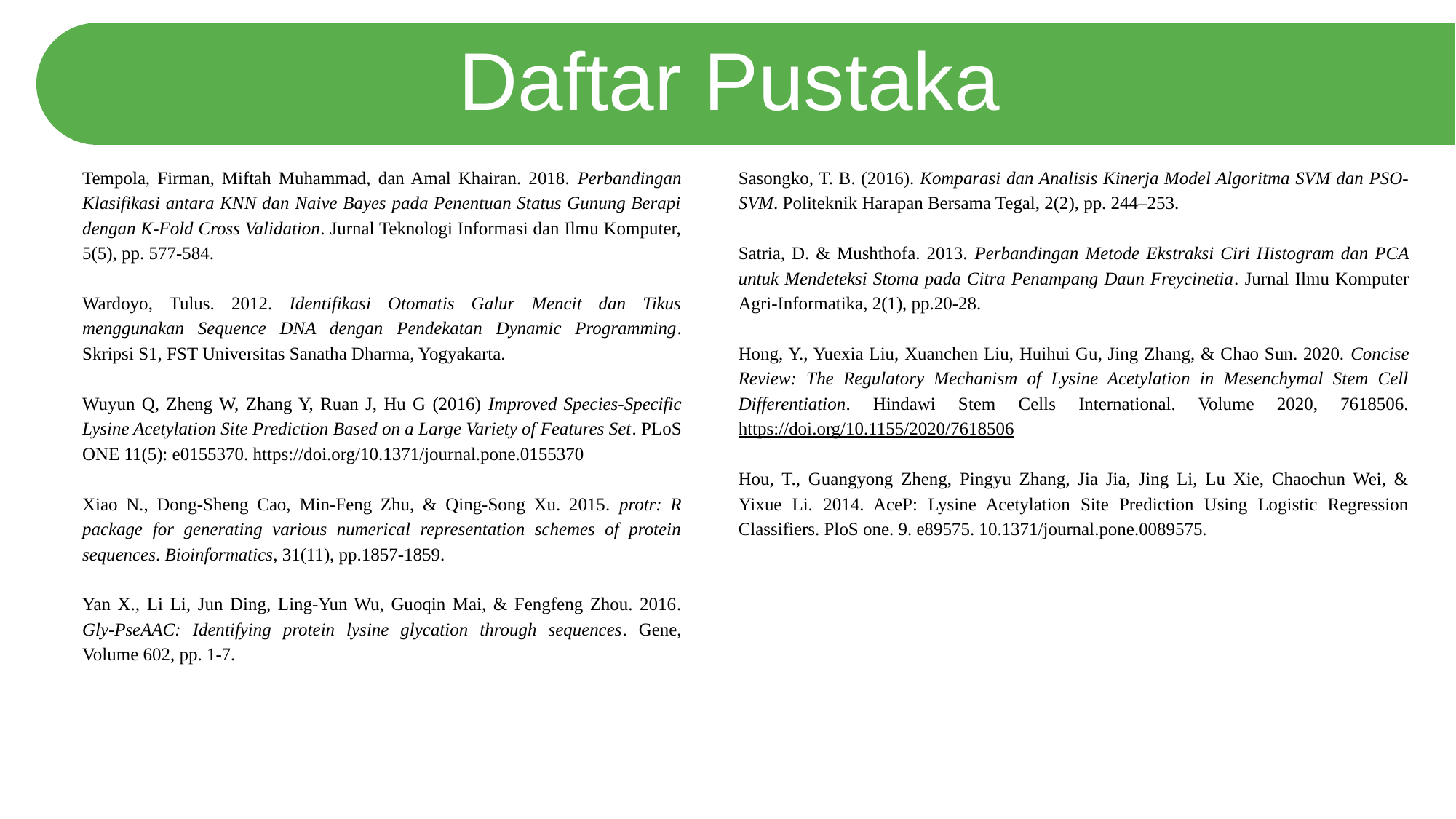

Daftar Pustaka
Tempola, Firman, Miftah Muhammad, dan Amal Khairan. 2018. Perbandingan Klasifikasi antara KNN dan Naive Bayes pada Penentuan Status Gunung Berapi dengan K-Fold Cross Validation. Jurnal Teknologi Informasi dan Ilmu Komputer, 5(5), pp. 577-584.

Wardoyo, Tulus. 2012. Identifikasi Otomatis Galur Mencit dan Tikus menggunakan Sequence DNA dengan Pendekatan Dynamic Programming. Skripsi S1, FST Universitas Sanatha Dharma, Yogyakarta.

Wuyun Q, Zheng W, Zhang Y, Ruan J, Hu G (2016) Improved Species-Specific Lysine Acetylation Site Prediction Based on a Large Variety of Features Set. PLoS ONE 11(5): e0155370. https://doi.org/10.1371/journal.pone.0155370

Xiao N., Dong-Sheng Cao, Min-Feng Zhu, & Qing-Song Xu. 2015. protr: R package for generating various numerical representation schemes of protein sequences. Bioinformatics, 31(11), pp.1857-1859.

Yan X., Li Li, Jun Ding, Ling-Yun Wu, Guoqin Mai, & Fengfeng Zhou. 2016. Gly-PseAAC: Identifying protein lysine glycation through sequences. Gene, Volume 602, pp. 1-7.
Sasongko, T. B. (2016). Komparasi dan Analisis Kinerja Model Algoritma SVM dan PSO-SVM. Politeknik Harapan Bersama Tegal, 2(2), pp. 244–253.

Satria, D. & Mushthofa. 2013. Perbandingan Metode Ekstraksi Ciri Histogram dan PCA untuk Mendeteksi Stoma pada Citra Penampang Daun Freycinetia. Jurnal Ilmu Komputer Agri-Informatika, 2(1), pp.20-28.

Hong, Y., Yuexia Liu, Xuanchen Liu, Huihui Gu, Jing Zhang, & Chao Sun. 2020. Concise Review: The Regulatory Mechanism of Lysine Acetylation in Mesenchymal Stem Cell Differentiation. Hindawi Stem Cells International. Volume 2020, 7618506. https://doi.org/10.1155/2020/7618506

Hou, T., Guangyong Zheng, Pingyu Zhang, Jia Jia, Jing Li, Lu Xie, Chaochun Wei, & Yixue Li. 2014. AceP: Lysine Acetylation Site Prediction Using Logistic Regression Classifiers. PloS one. 9. e89575. 10.1371/journal.pone.0089575.